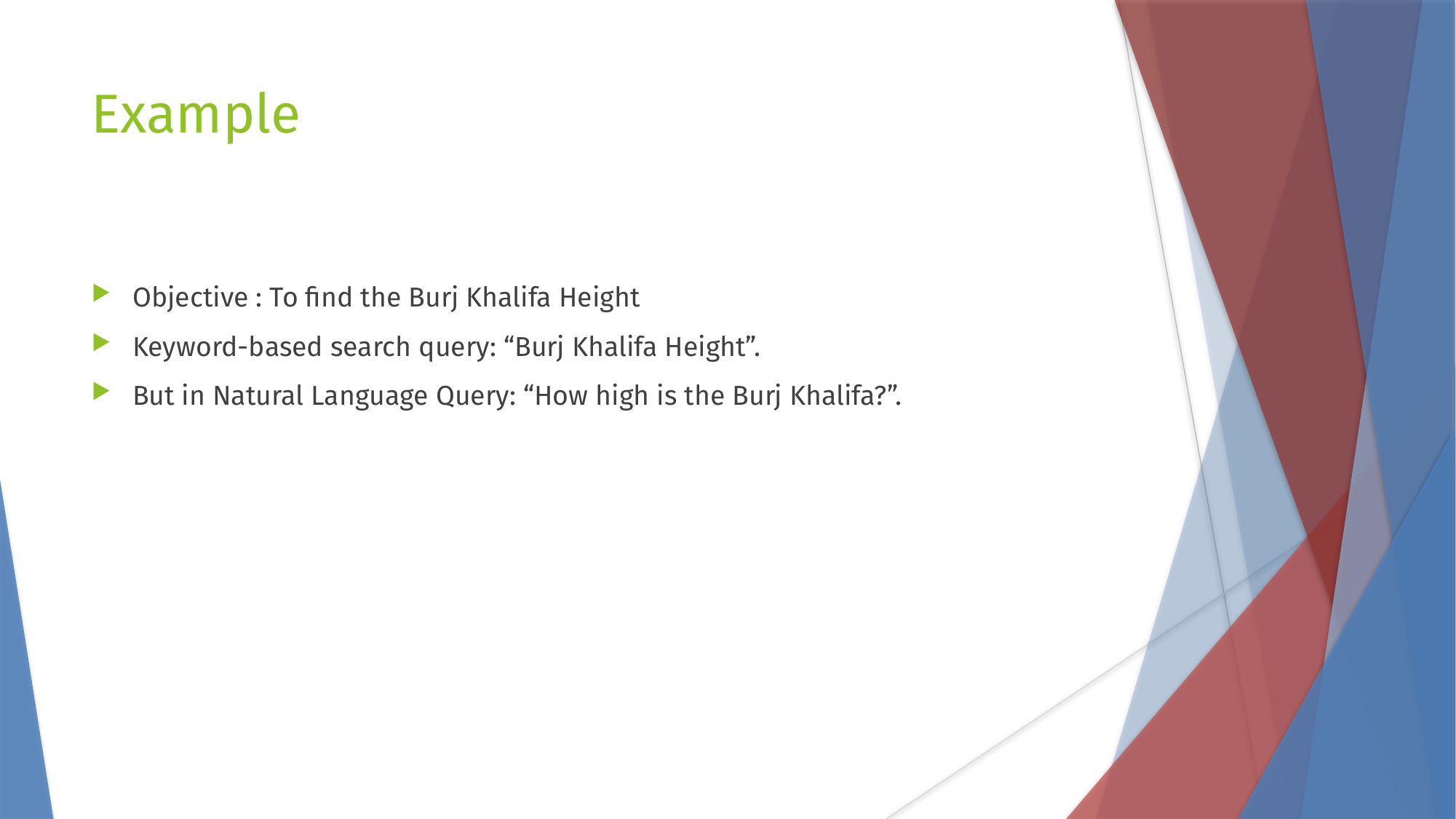

Example
Objective : To find the Burj Khalifa Height
Keyword-based search query: “Burj Khalifa Height”.
But in Natural Language Query: “How high is the Burj Khalifa?”.